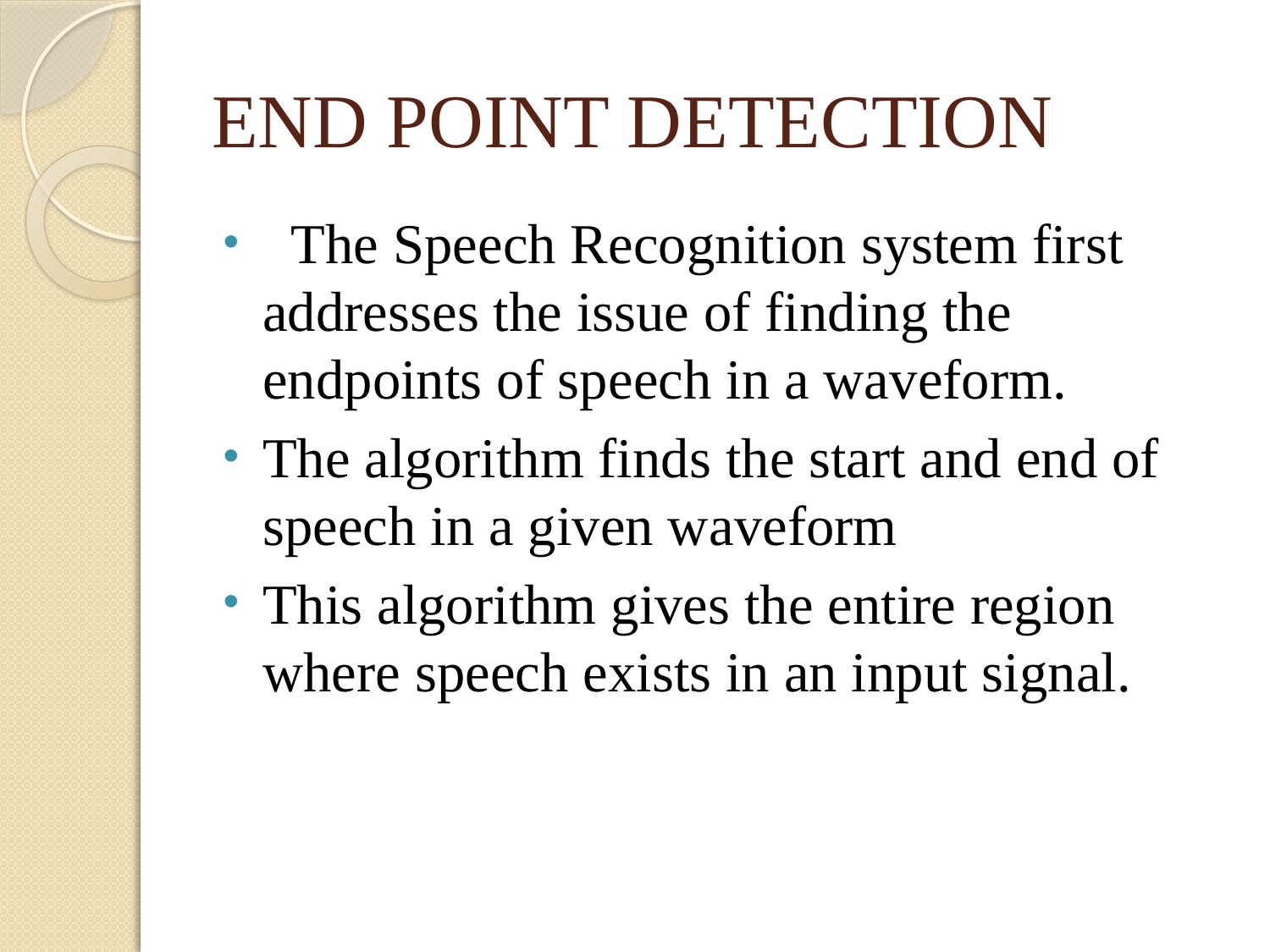

# END POINT DETECTION
  The Speech Recognition system first addresses the issue of finding the endpoints of speech in a waveform.
The algorithm finds the start and end of speech in a given waveform
This algorithm gives the entire region where speech exists in an input signal.